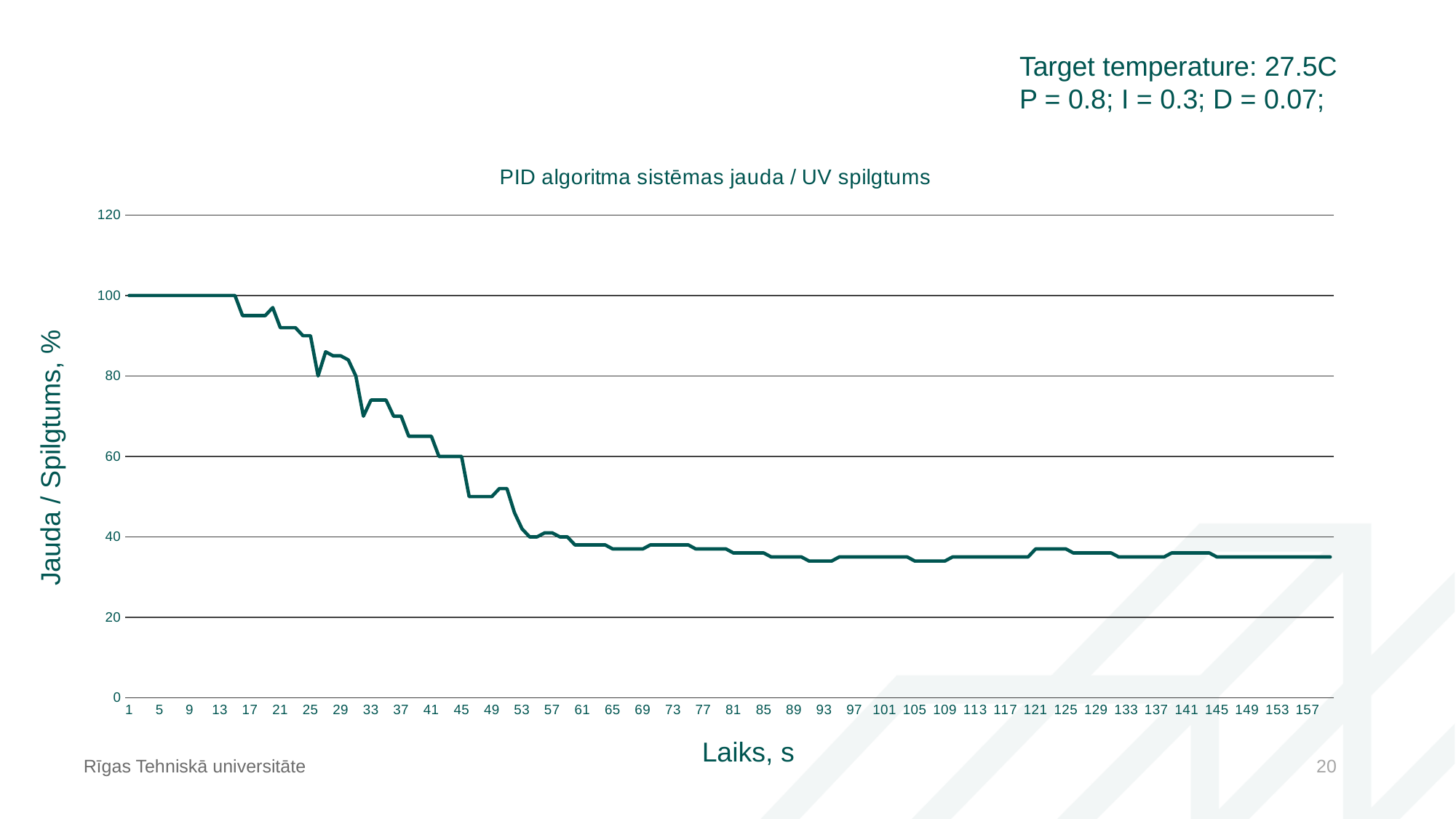

Target temperature: 27.5C
P = 0.8; I = 0.3; D = 0.07;

### Chart: PID algoritma sistēmas jauda / UV spilgtums

| Category | UV spilgtums |
|---|---|
Jauda / Spilgtums, %
Laiks, s
Rīgas Tehniskā universitāte